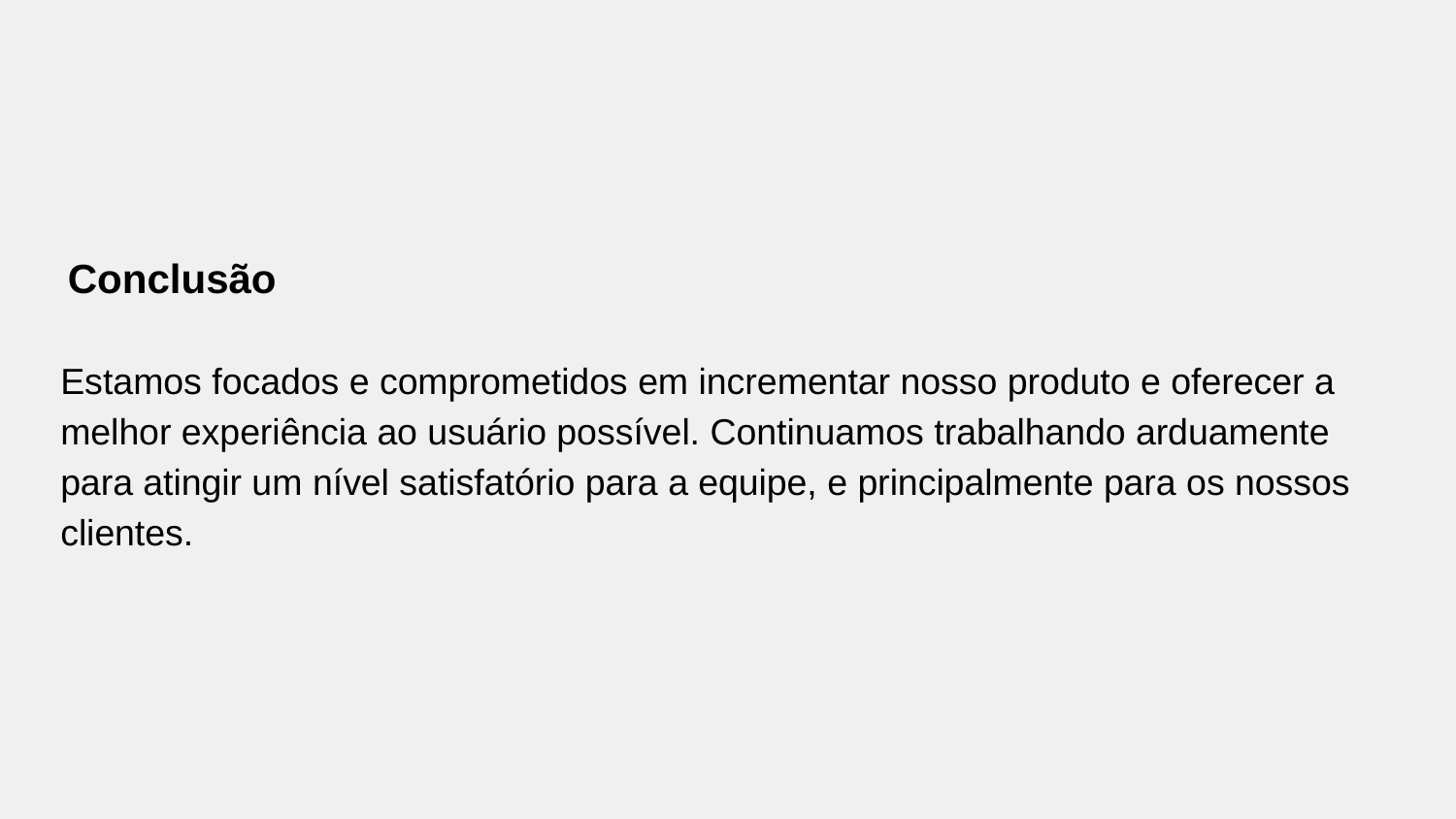

# Conclusão
Estamos focados e comprometidos em incrementar nosso produto e oferecer a melhor experiência ao usuário possível. Continuamos trabalhando arduamente para atingir um nível satisfatório para a equipe, e principalmente para os nossos clientes.